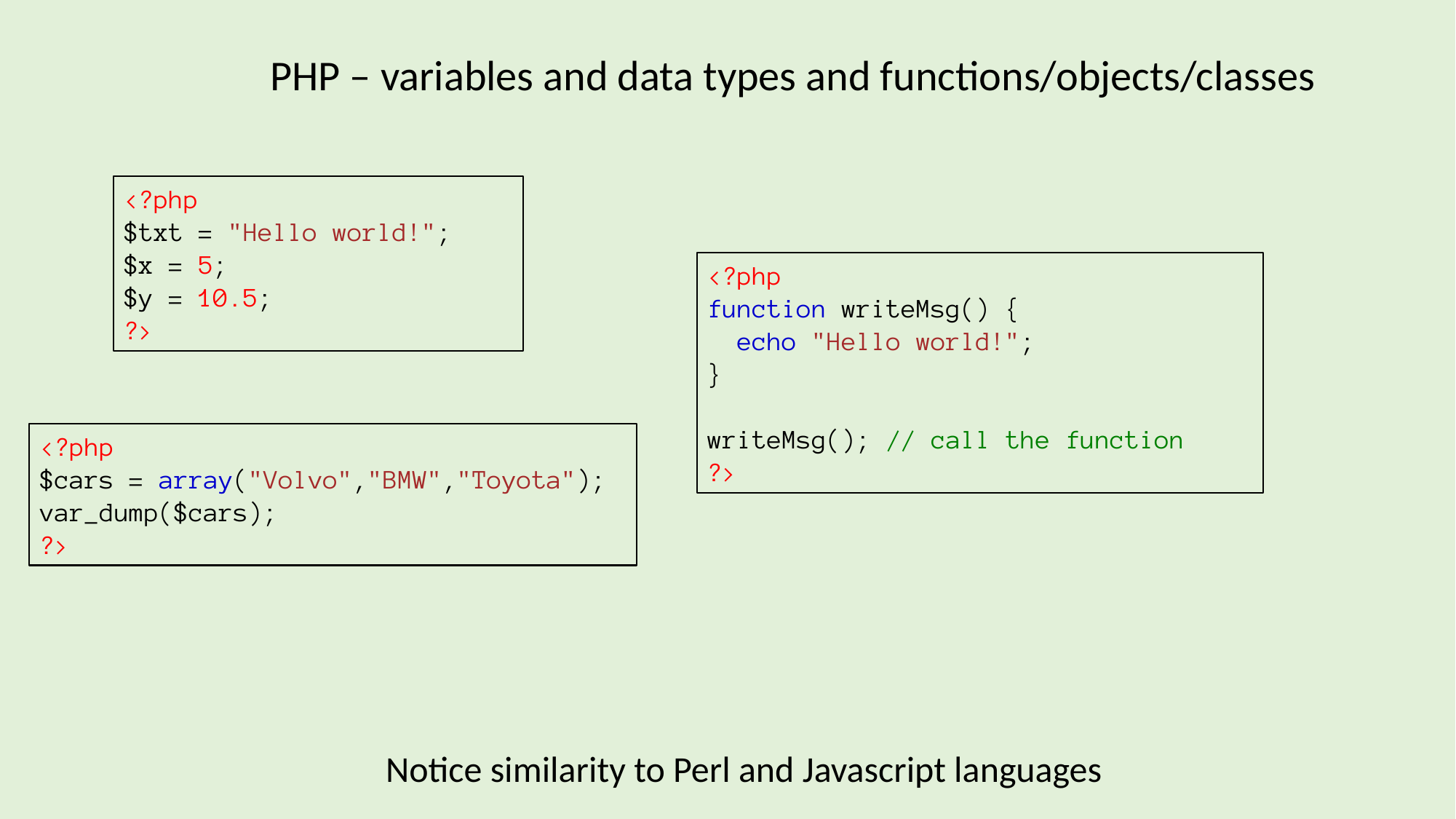

PHP – variables and data types and functions/objects/classes
<?php
$txt = "Hello world!";
$x = 5;
$y = 10.5;
?>
<?php
function writeMsg() {
  echo "Hello world!";
}
writeMsg(); // call the function
?>
<?php
$cars = array("Volvo","BMW","Toyota");
var_dump($cars);
?>
Notice similarity to Perl and Javascript languages